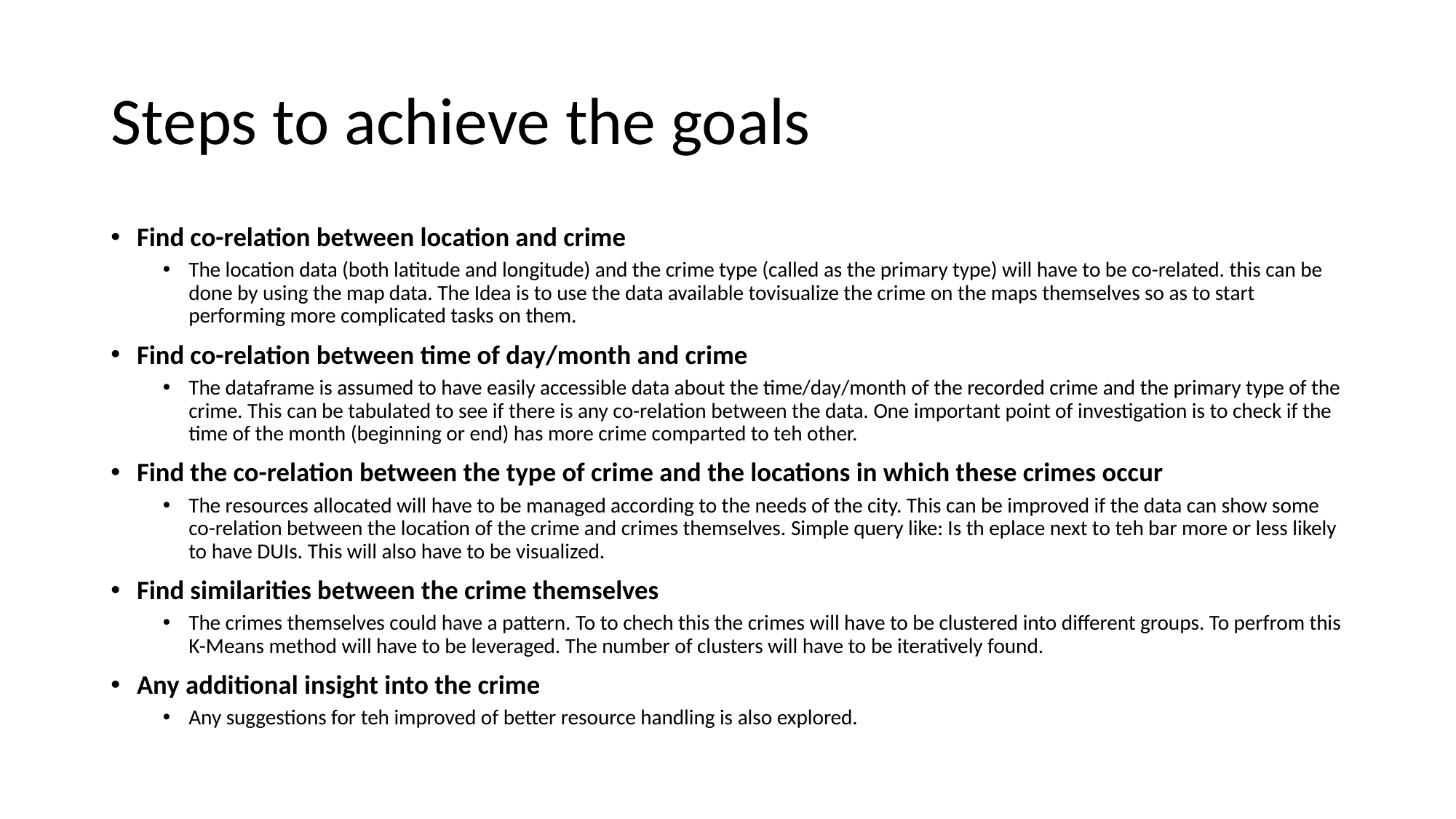

# Steps to achieve the goals
Find co-relation between location and crime
The location data (both latitude and longitude) and the crime type (called as the primary type) will have to be co-related. this can be done by using the map data. The Idea is to use the data available tovisualize the crime on the maps themselves so as to start performing more complicated tasks on them.
Find co-relation between time of day/month and crime
The dataframe is assumed to have easily accessible data about the time/day/month of the recorded crime and the primary type of the crime. This can be tabulated to see if there is any co-relation between the data. One important point of investigation is to check if the time of the month (beginning or end) has more crime comparted to teh other.
Find the co-relation between the type of crime and the locations in which these crimes occur
The resources allocated will have to be managed according to the needs of the city. This can be improved if the data can show some co-relation between the location of the crime and crimes themselves. Simple query like: Is th eplace next to teh bar more or less likely to have DUIs. This will also have to be visualized.
Find similarities between the crime themselves
The crimes themselves could have a pattern. To to chech this the crimes will have to be clustered into different groups. To perfrom this K-Means method will have to be leveraged. The number of clusters will have to be iteratively found.
Any additional insight into the crime
Any suggestions for teh improved of better resource handling is also explored.